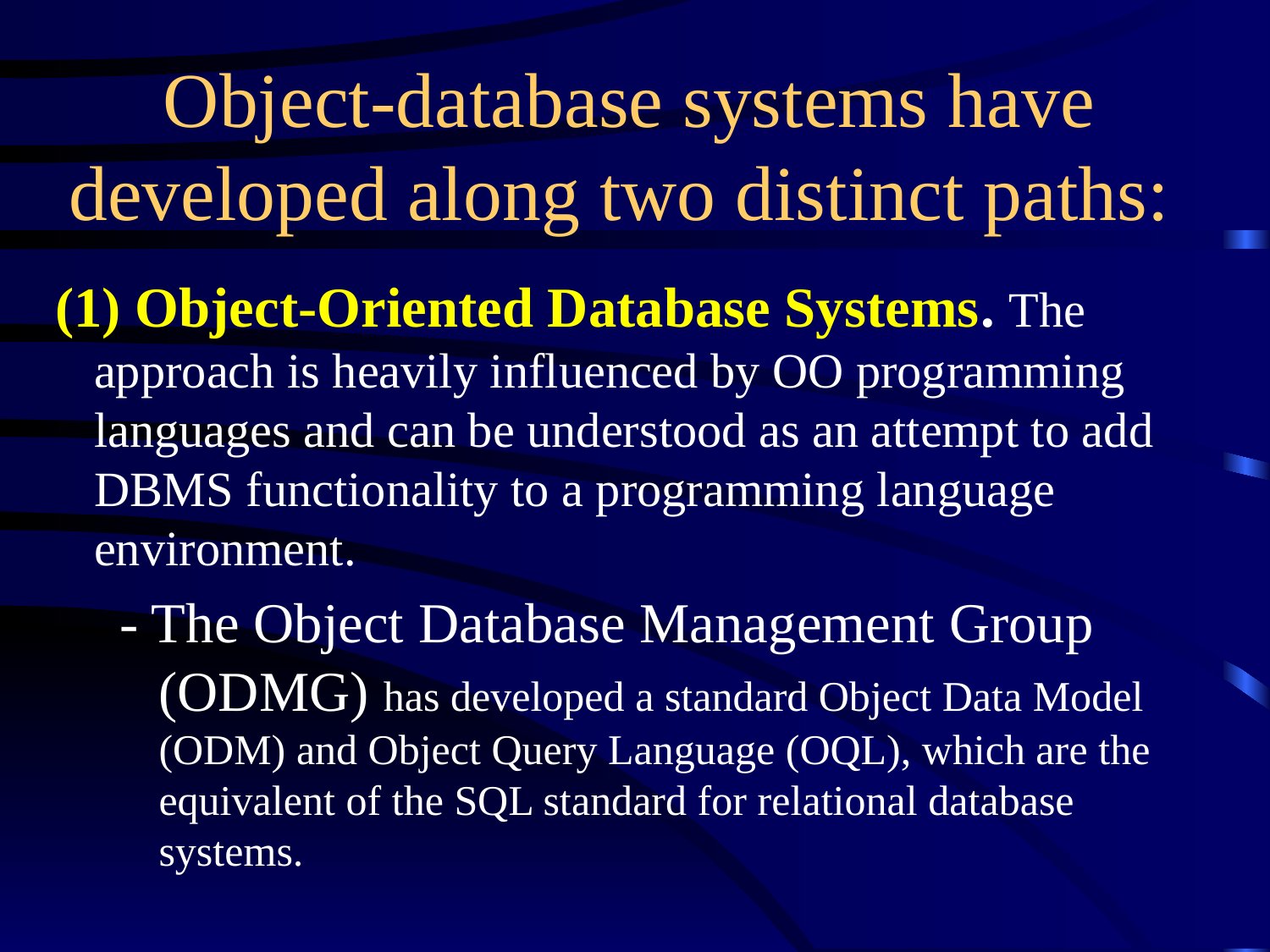

# Object-database systems have developed along two distinct paths:
(1) Object-Oriented Database Systems. The approach is heavily influenced by OO programming languages and can be understood as an attempt to add DBMS functionality to a programming language environment.
- The Object Database Management Group (ODMG) has developed a standard Object Data Model (ODM) and Object Query Language (OQL), which are the equivalent of the SQL standard for relational database systems.